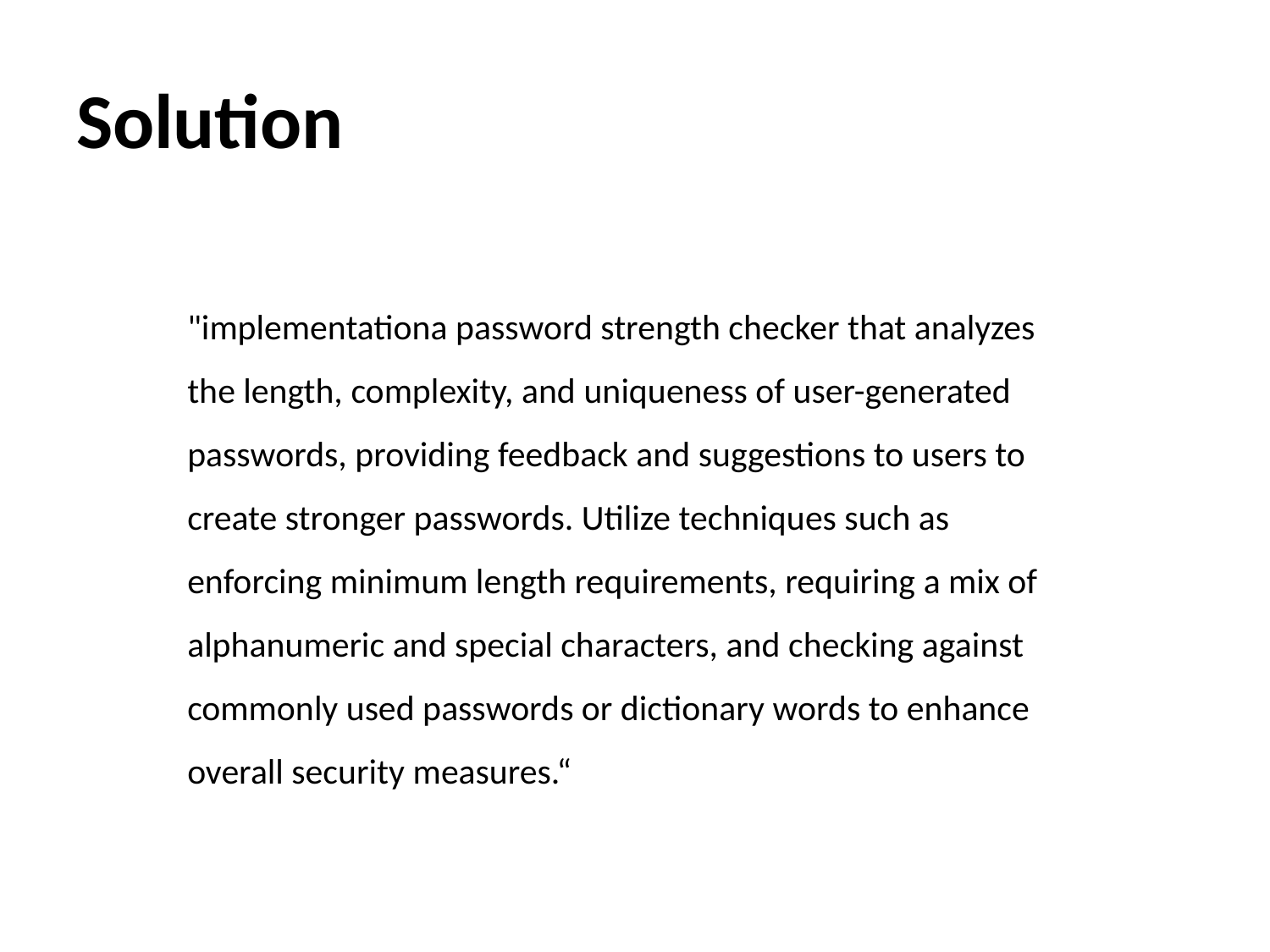

# Solution
"implementationa password strength checker that analyzes the length, complexity, and uniqueness of user-generated passwords, providing feedback and suggestions to users to create stronger passwords. Utilize techniques such as enforcing minimum length requirements, requiring a mix of alphanumeric and special characters, and checking against commonly used passwords or dictionary words to enhance overall security measures.“